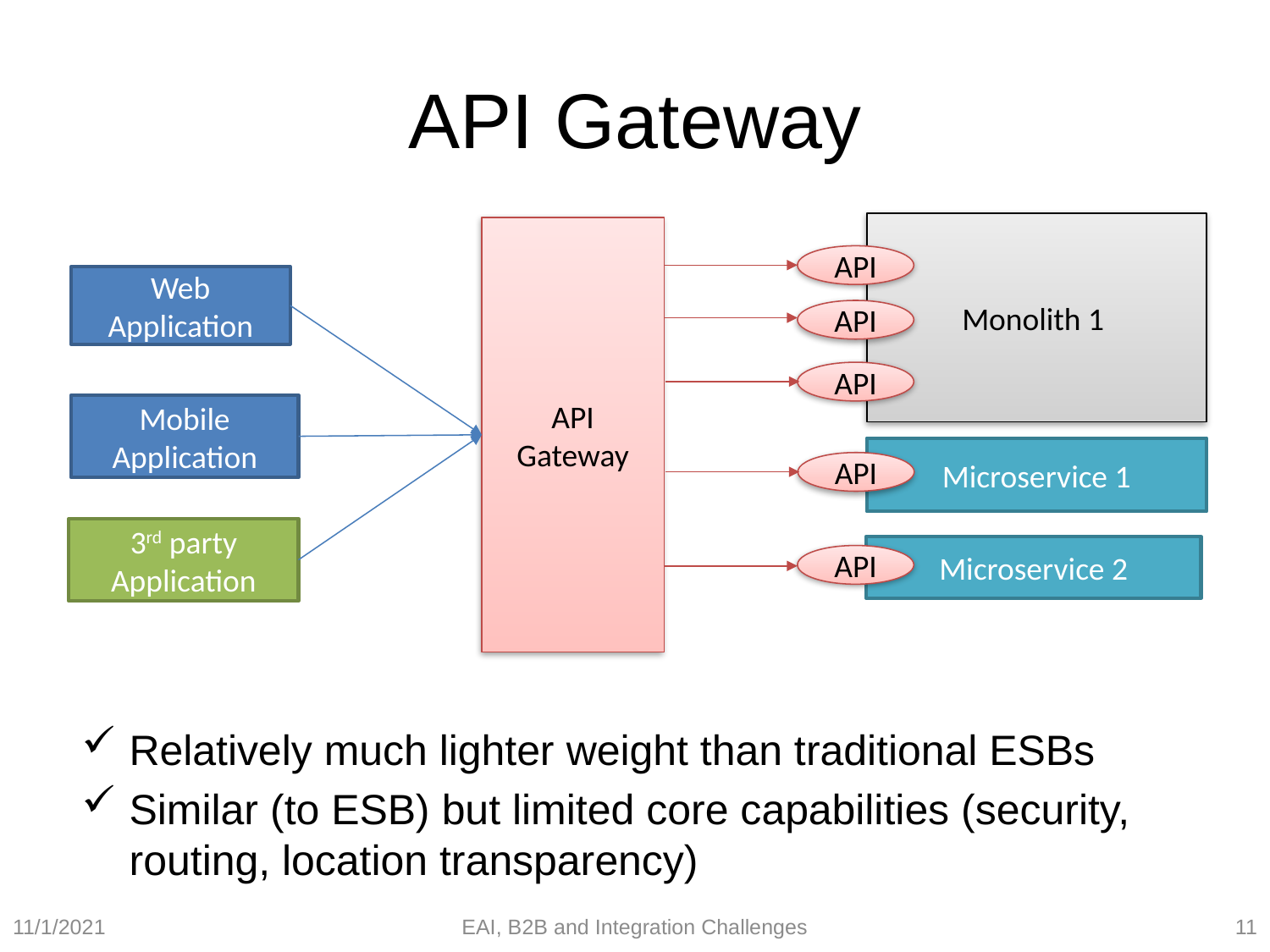

# API Gateway
Monolith 1
API Gateway
API
Web Application
API
API
Mobile Application
Microservice 1
API
3rd party Application
Microservice 2
API
Relatively much lighter weight than traditional ESBs
Similar (to ESB) but limited core capabilities (security, routing, location transparency)
11/1/2021
EAI, B2B and Integration Challenges
11